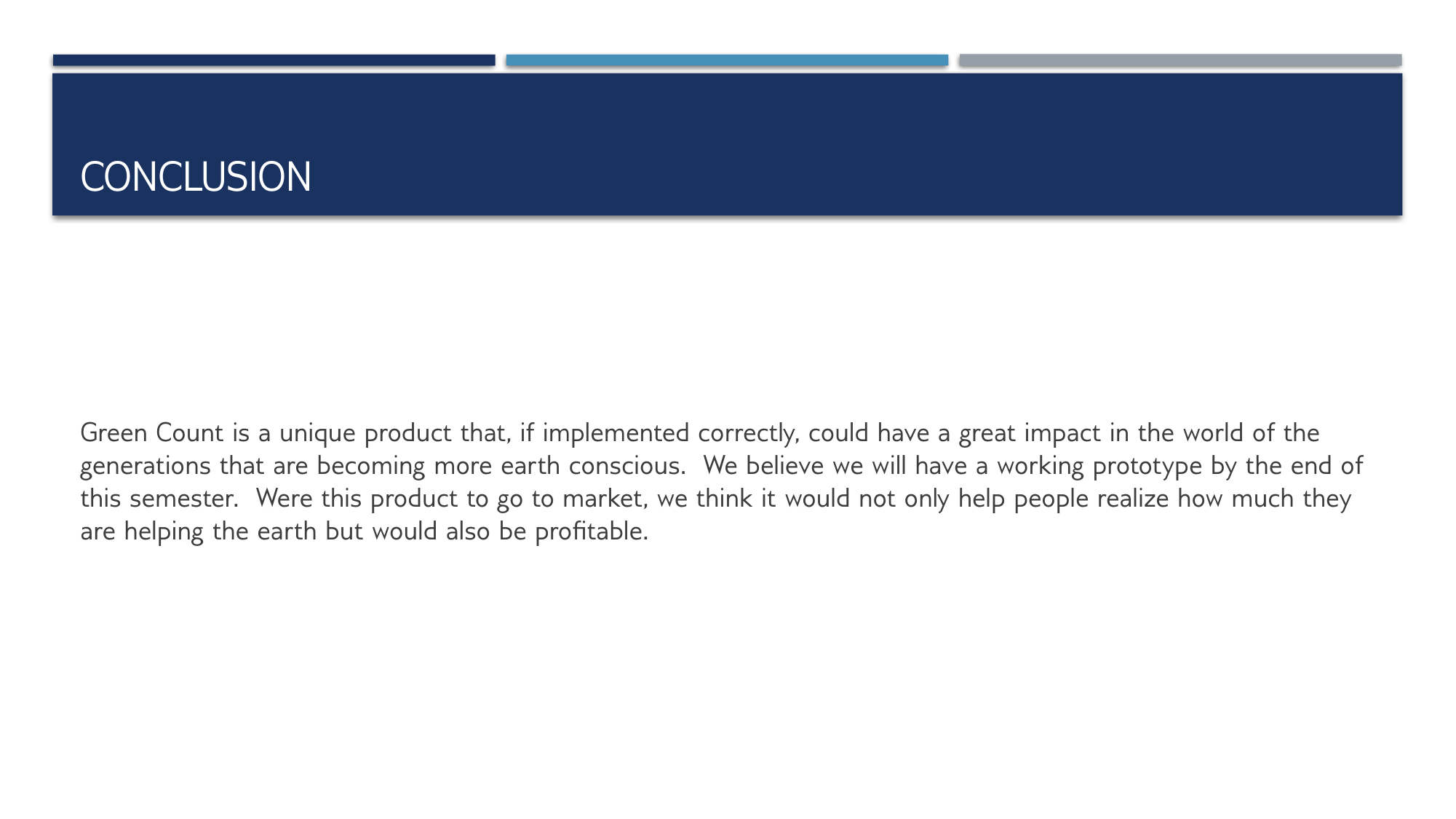

# Conclusion
Green Count is a unique product that, if implemented correctly, could have a great impact in the world of the generations that are becoming more earth conscious.  We believe we will have a working prototype by the end of this semester.  Were this product to go to market, we think it would not only help people realize how much they are helping the earth but would also be profitable.